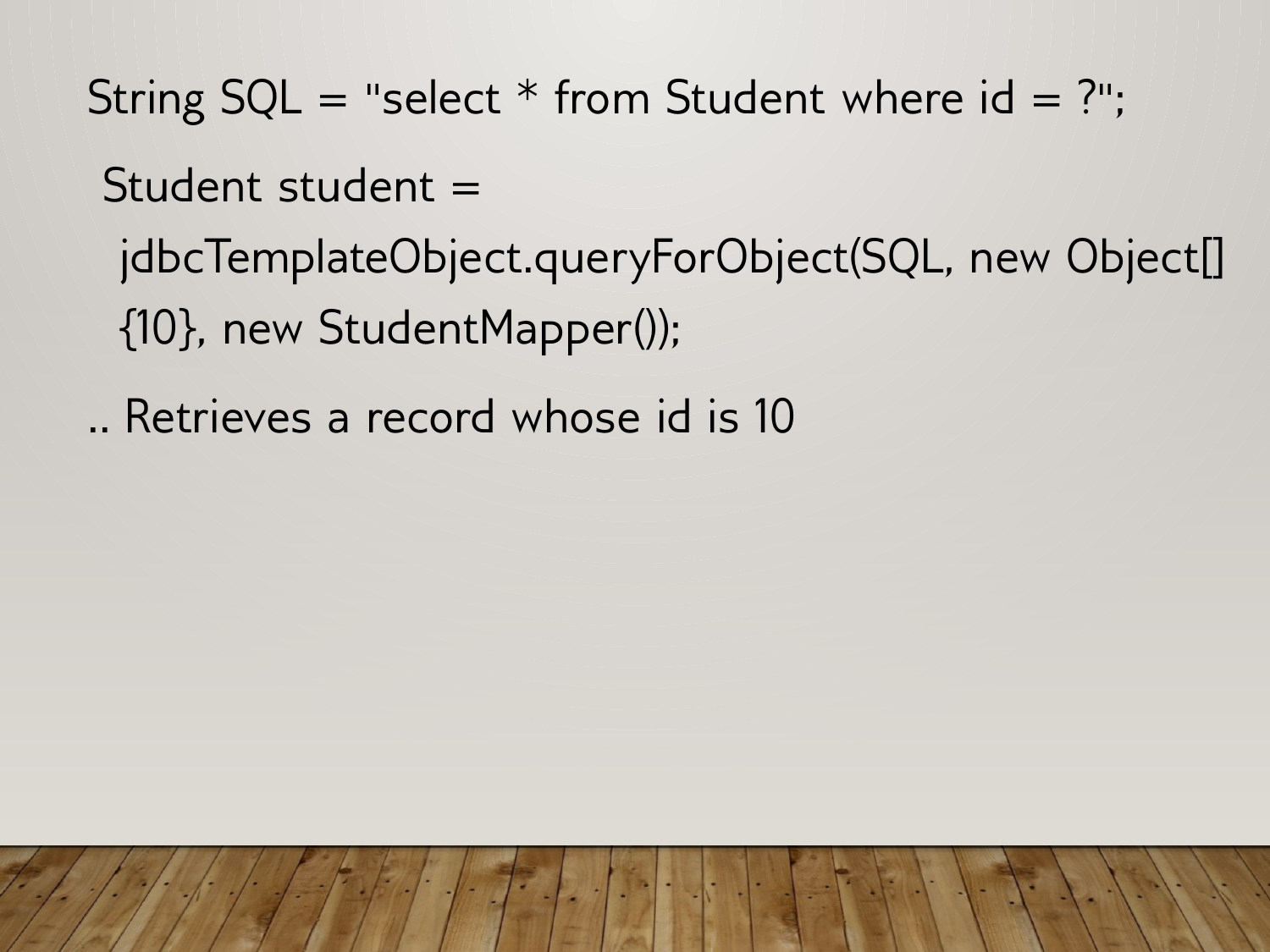

String SQL = "select * from Student where id = ?";
 Student student = jdbcTemplateObject.queryForObject(SQL, new Object[]{10}, new StudentMapper());
.. Retrieves a record whose id is 10